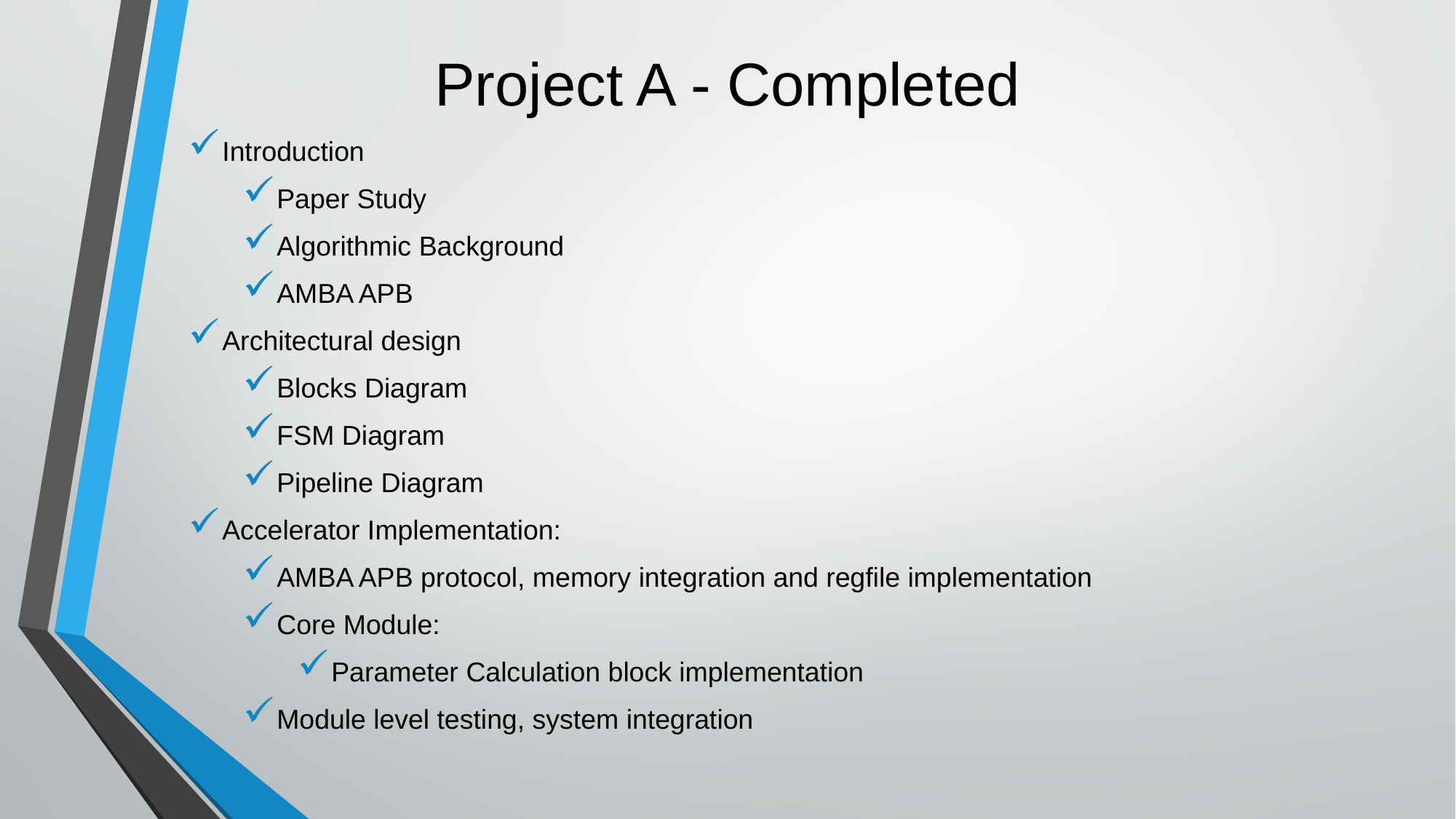

# Project A - Completed
Introduction
Paper Study
Algorithmic Background
AMBA APB
Architectural design
Blocks Diagram
FSM Diagram
Pipeline Diagram
Accelerator Implementation:
AMBA APB protocol, memory integration and regfile implementation
Core Module:
Parameter Calculation block implementation
Module level testing, system integration